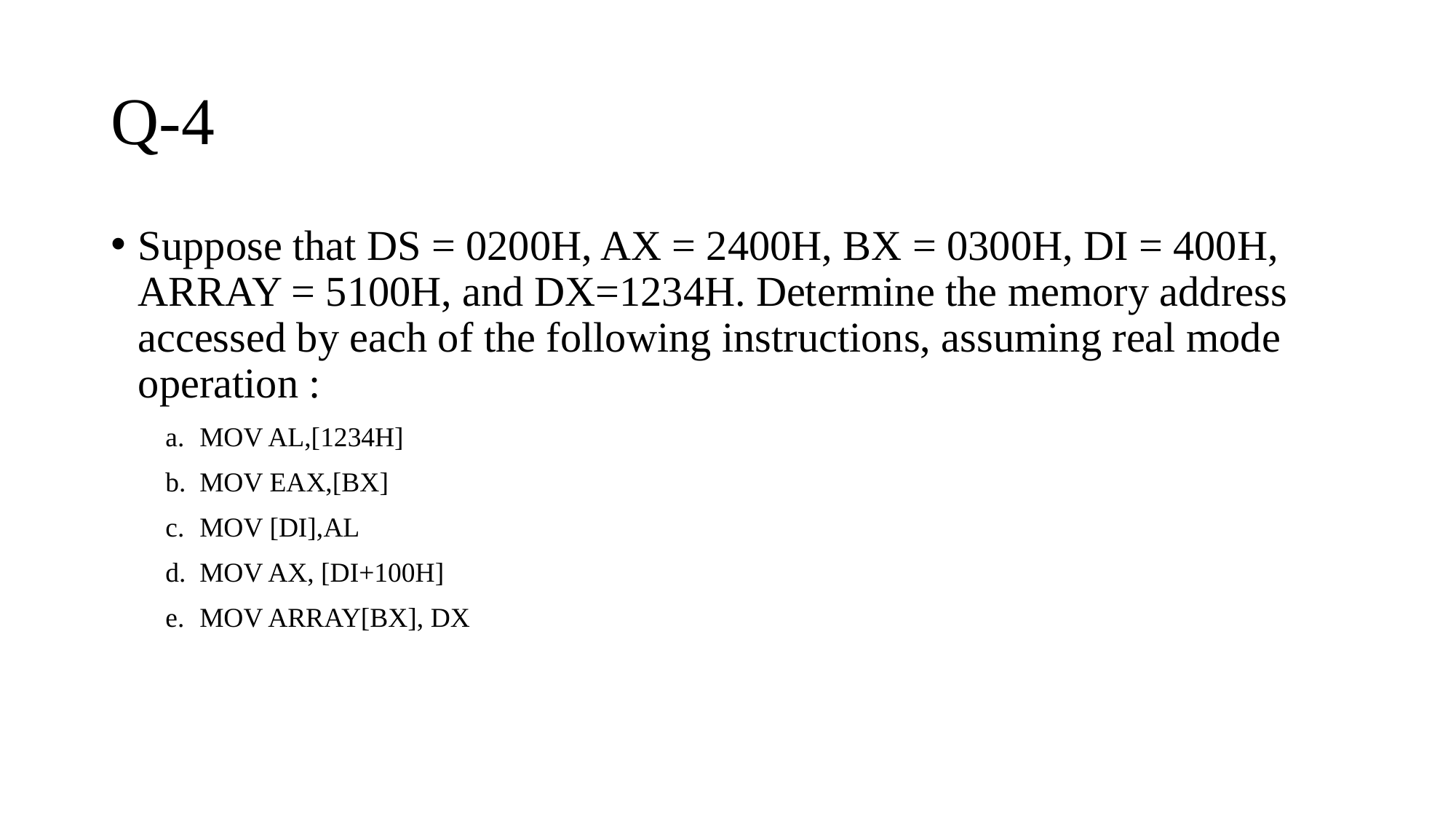

# Q-4
Suppose that DS = 0200H, AX = 2400H, BX = 0300H, DI = 400H, ARRAY = 5100H, and DX=1234H. Determine the memory address accessed by each of the following instructions, assuming real mode operation :
MOV AL,[1234H]
MOV EAX,[BX]
MOV [DI],AL
MOV AX, [DI+100H]
MOV ARRAY[BX], DX